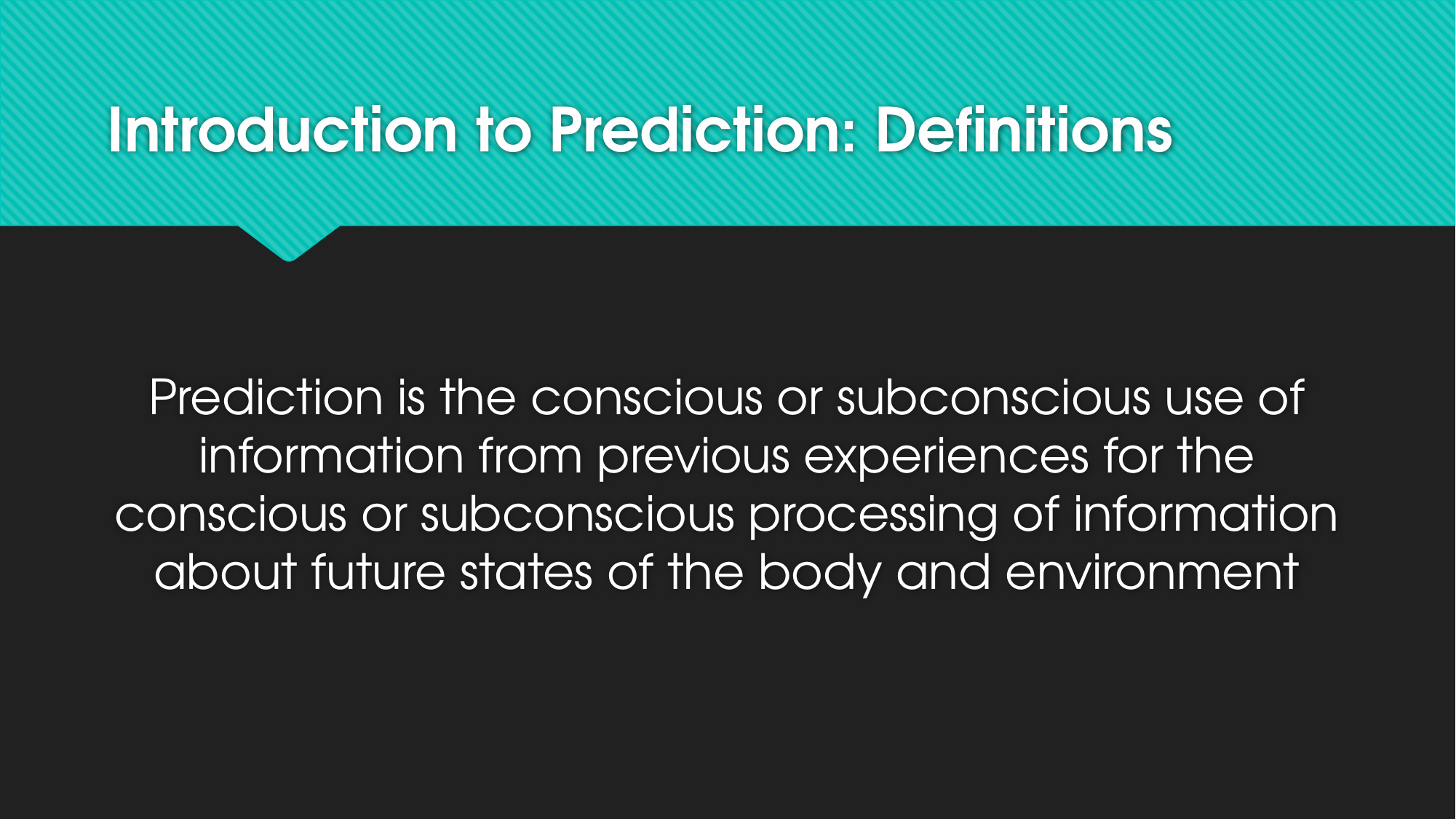

# Introduction to Prediction: Definitions
Prediction is the conscious or subconscious use of information from previous experiences for the conscious or subconscious processing of information about future states of the body and environment